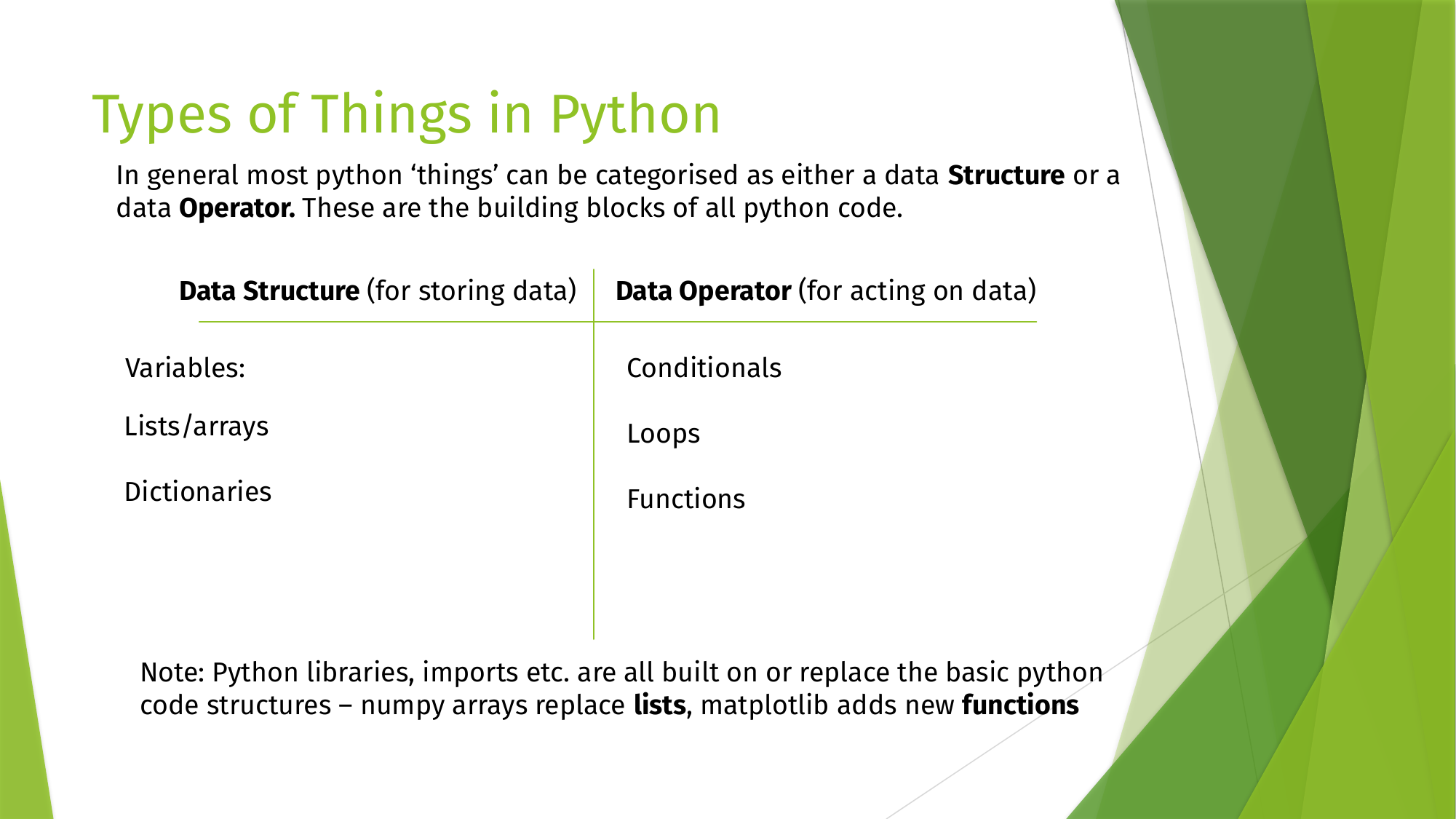

# Types of Things in Python
In general most python ‘things’ can be categorised as either a data Structure or a
data Operator. These are the building blocks of all python code.
Data Structure (for storing data)
Data Operator (for acting on data)
Variables:
Conditionals

Loops

Functions
Lists/arrays

Dictionaries
Note: Python libraries, imports etc. are all built on or replace the basic python
code structures – numpy arrays replace lists, matplotlib adds new functions